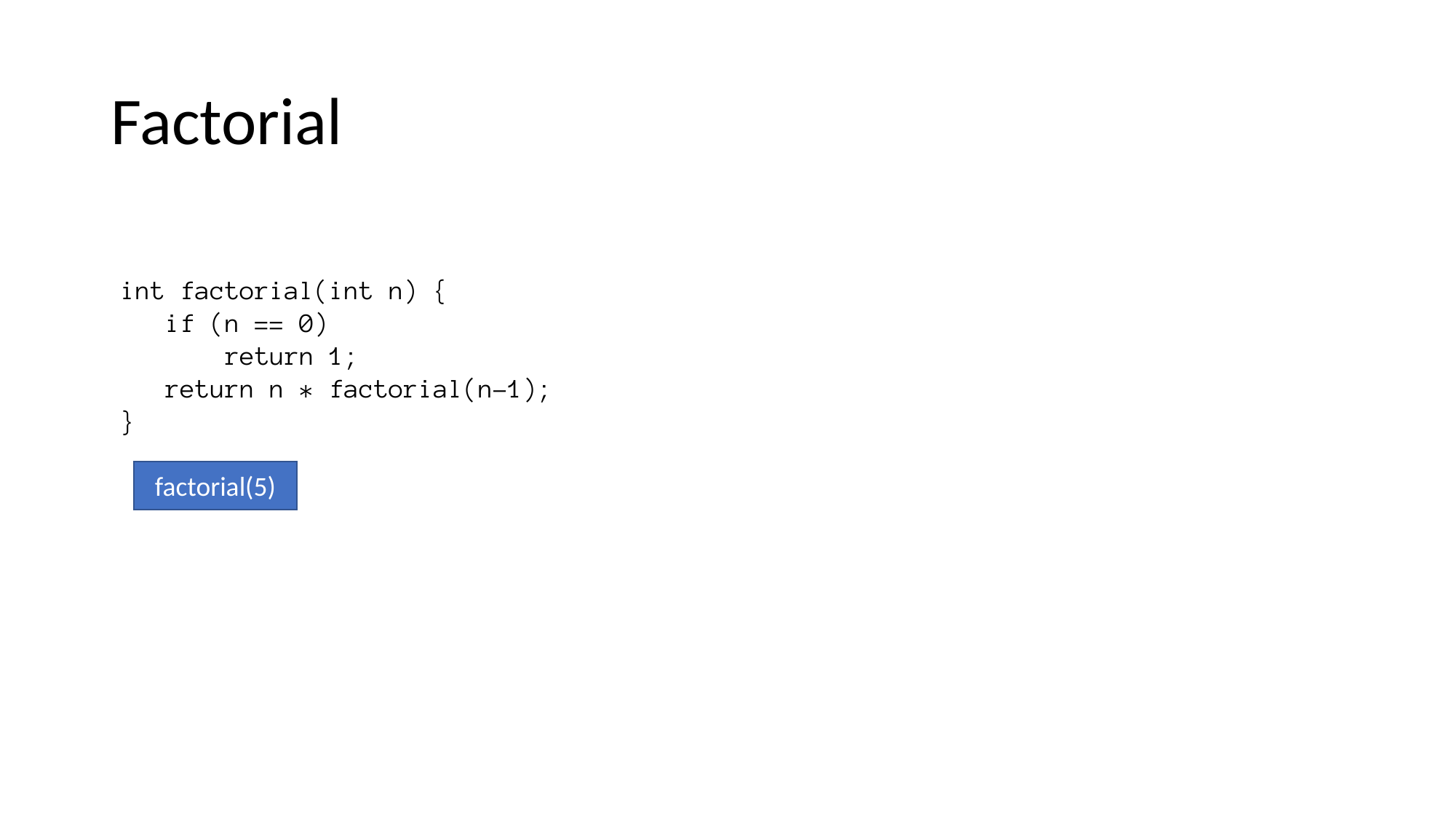

# Factorial

int factorial(int n) {
   if (n == 0)
       return 1;
   return n * factorial(n-1);
}
factorial(5)